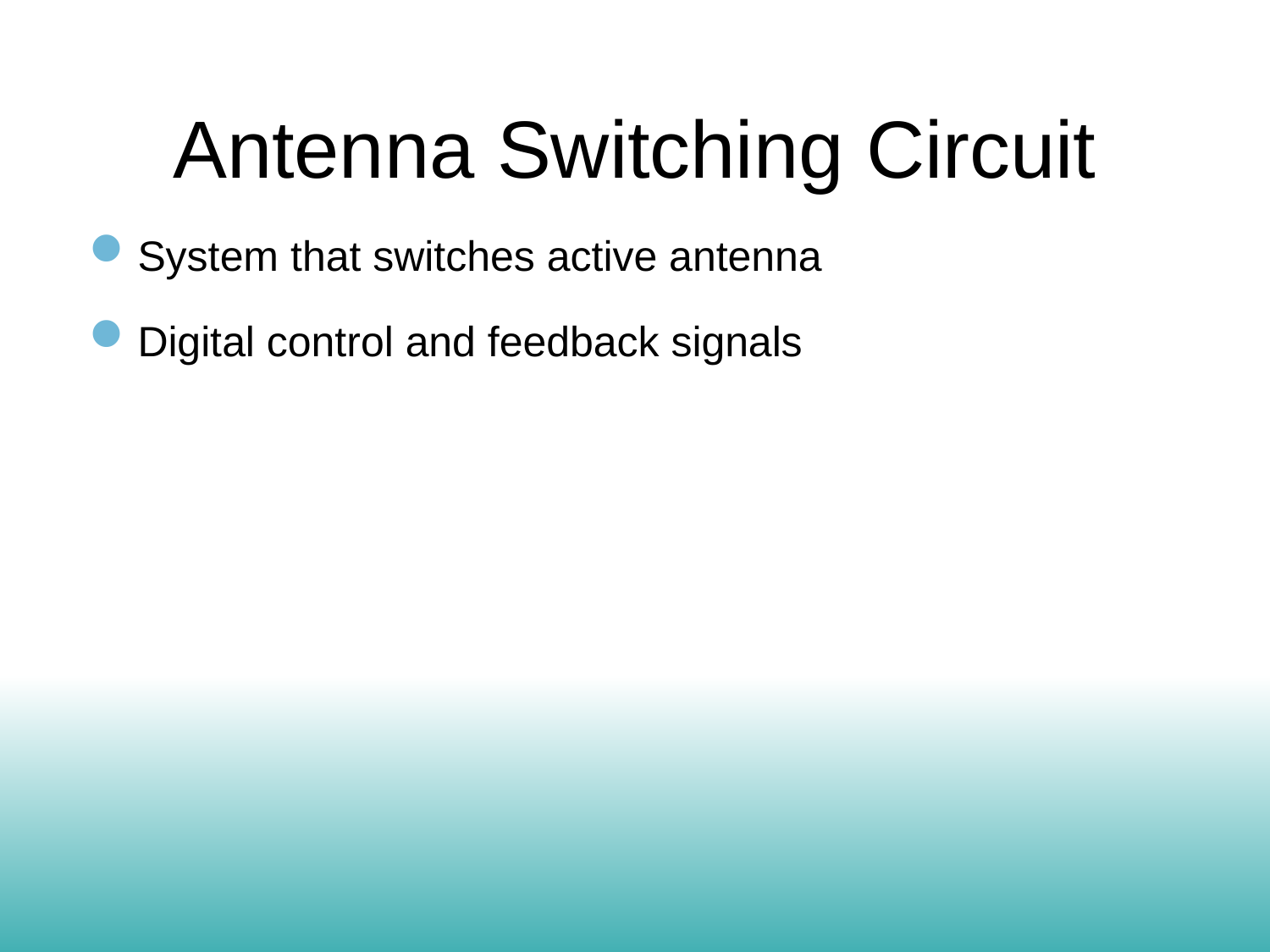

# Antenna Switching Circuit
System that switches active antenna
Digital control and feedback signals